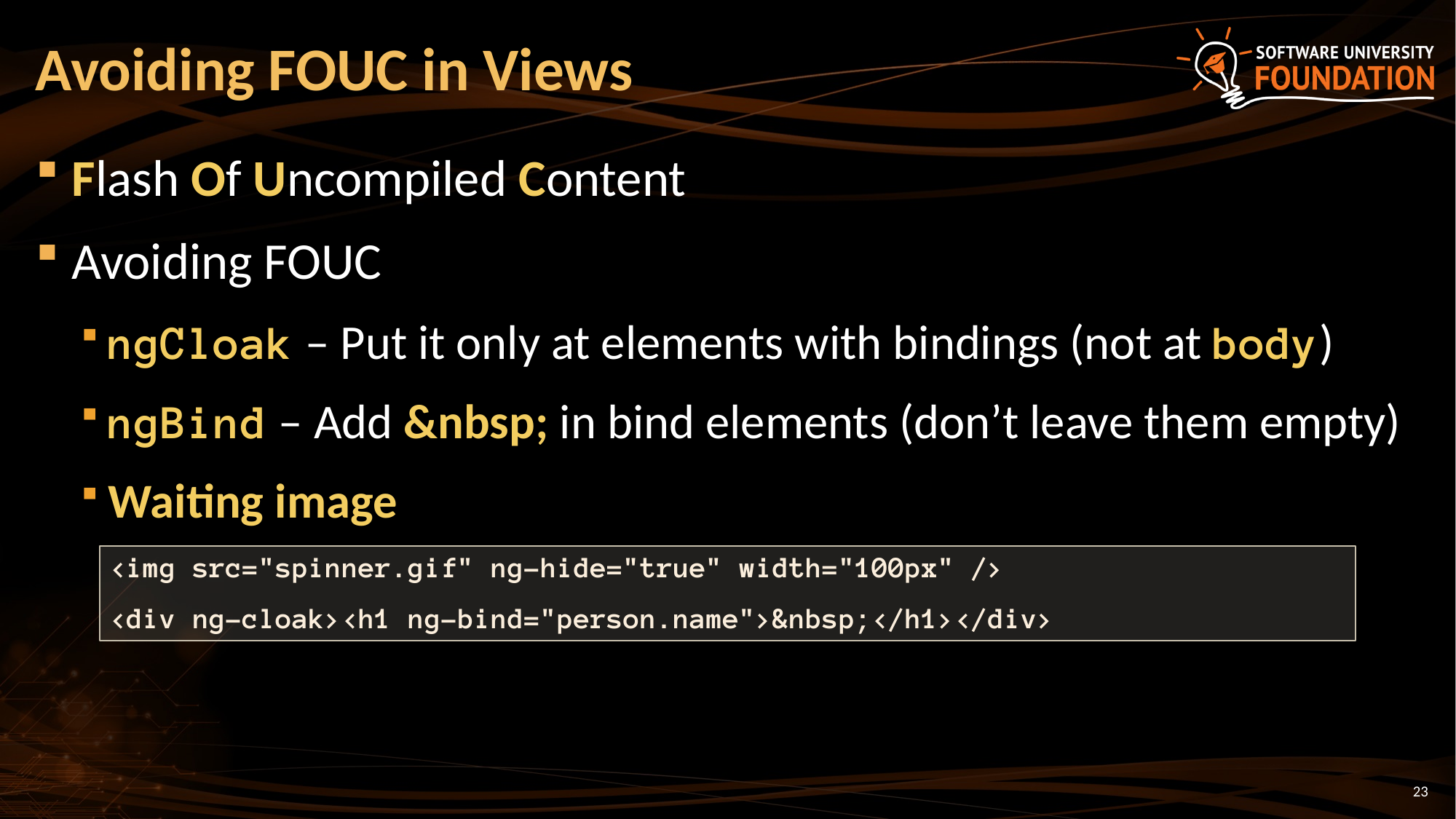

# Avoiding FOUC in Views
Flash Of Uncompiled Content
Avoiding FOUC
ngCloak – Put it only at elements with bindings (not at body)
ngBind – Add &nbsp; in bind elements (don’t leave them empty)
Waiting image
<img src="spinner.gif" ng-hide="true" width="100px" />
<div ng-cloak><h1 ng-bind="person.name">&nbsp;</h1></div>
23